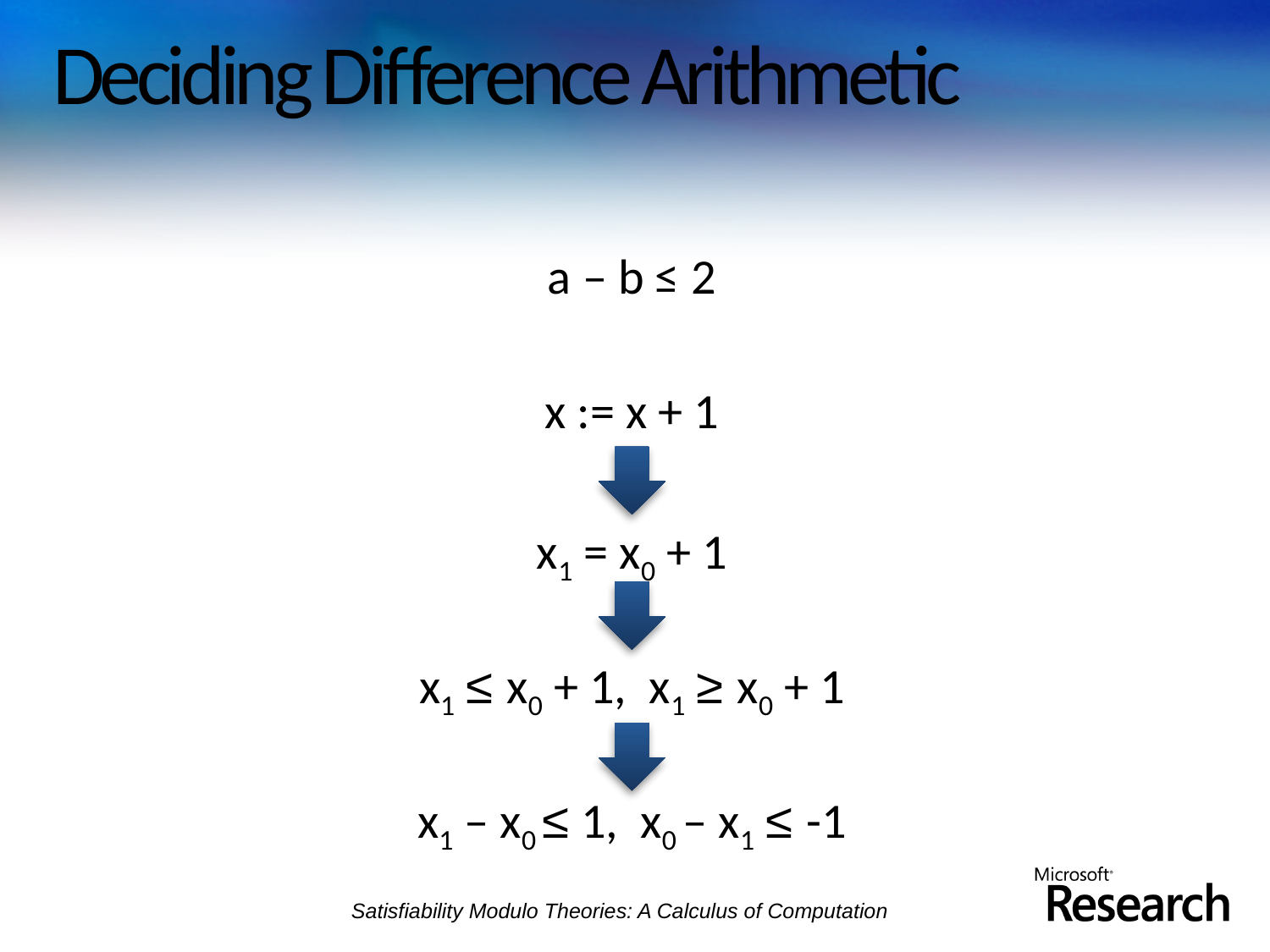

# Deciding Difference Arithmetic
a – b ≤ 2
x := x + 1

x1 = x0 + 1

x1 ≤ x0 + 1,  x1 ≥ x0 + 1

x1 – x0 ≤ 1,  x0 – x1 ≤ -1
Satisfiability Modulo Theories: A Calculus of Computation